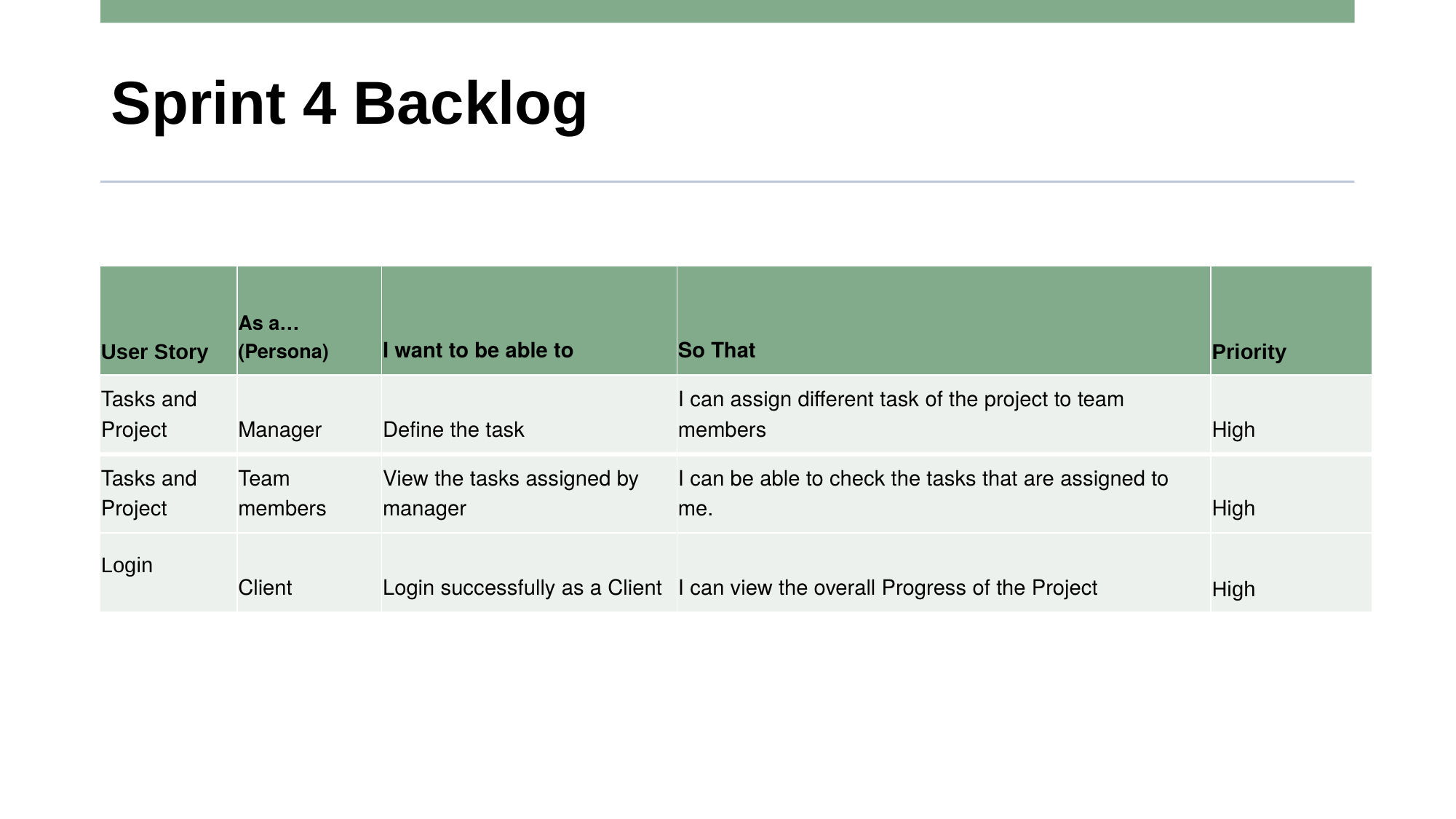

# Sprint 4 Backlog

| User Story | As a… (Persona) | I want to be able to | So That | Priority |
| --- | --- | --- | --- | --- |
| Tasks and Project | Manager | Define the task | I can assign different task of the project to team members | High |
| Tasks and Project | Team members | View the tasks assigned by manager | I can be able to check the tasks that are assigned to me. | High |
| Login | Client | Login successfully as a Client | I can view the overall Progress of the Project | High |